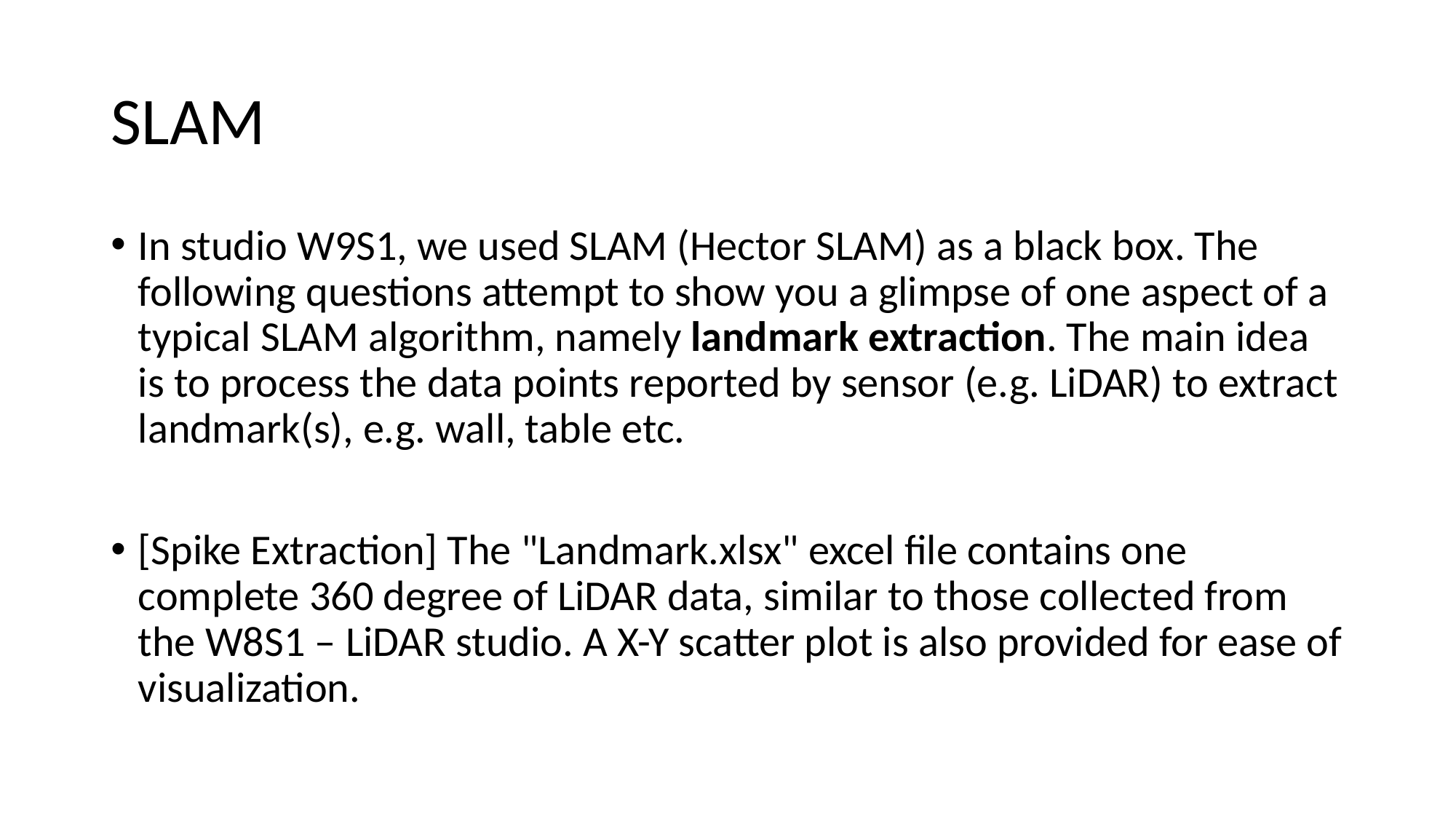

# SLAM
In studio W9S1, we used SLAM (Hector SLAM) as a black box. The following questions attempt to show you a glimpse of one aspect of a typical SLAM algorithm, namely landmark extraction. The main idea is to process the data points reported by sensor (e.g. LiDAR) to extract landmark(s), e.g. wall, table etc.

[Spike Extraction] The "Landmark.xlsx" excel file contains one complete 360 degree of LiDAR data, similar to those collected from the W8S1 – LiDAR studio. A X-Y scatter plot is also provided for ease of visualization.